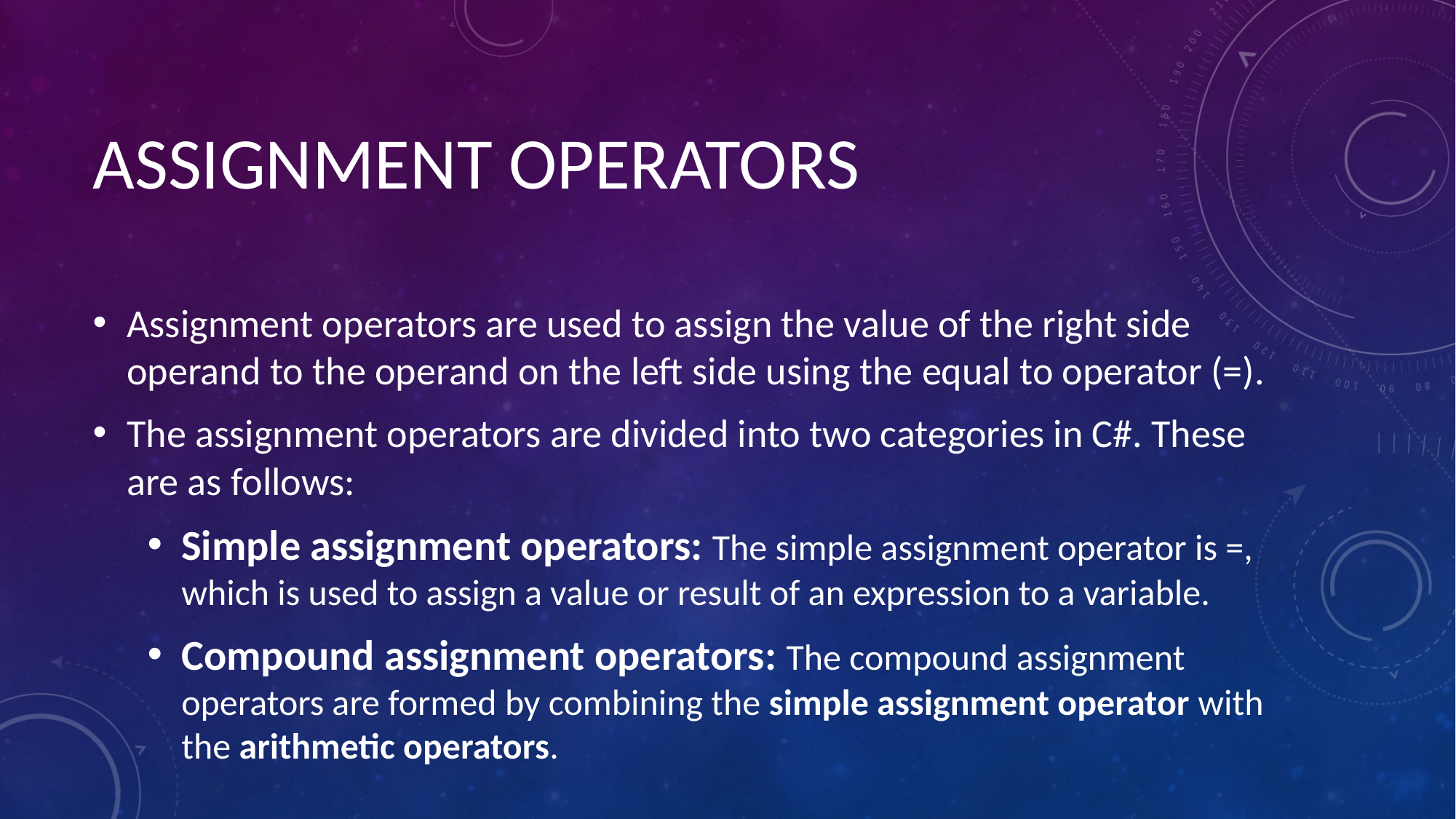

# ASSIGNMENT OPERATORS
Assignment operators are used to assign the value of the right side operand to the operand on the left side using the equal to operator (=).
The assignment operators are divided into two categories in C#. These are as follows:
Simple assignment operators: The simple assignment operator is =, which is used to assign a value or result of an expression to a variable.
Compound assignment operators: The compound assignment operators are formed by combining the simple assignment operator with the arithmetic operators.